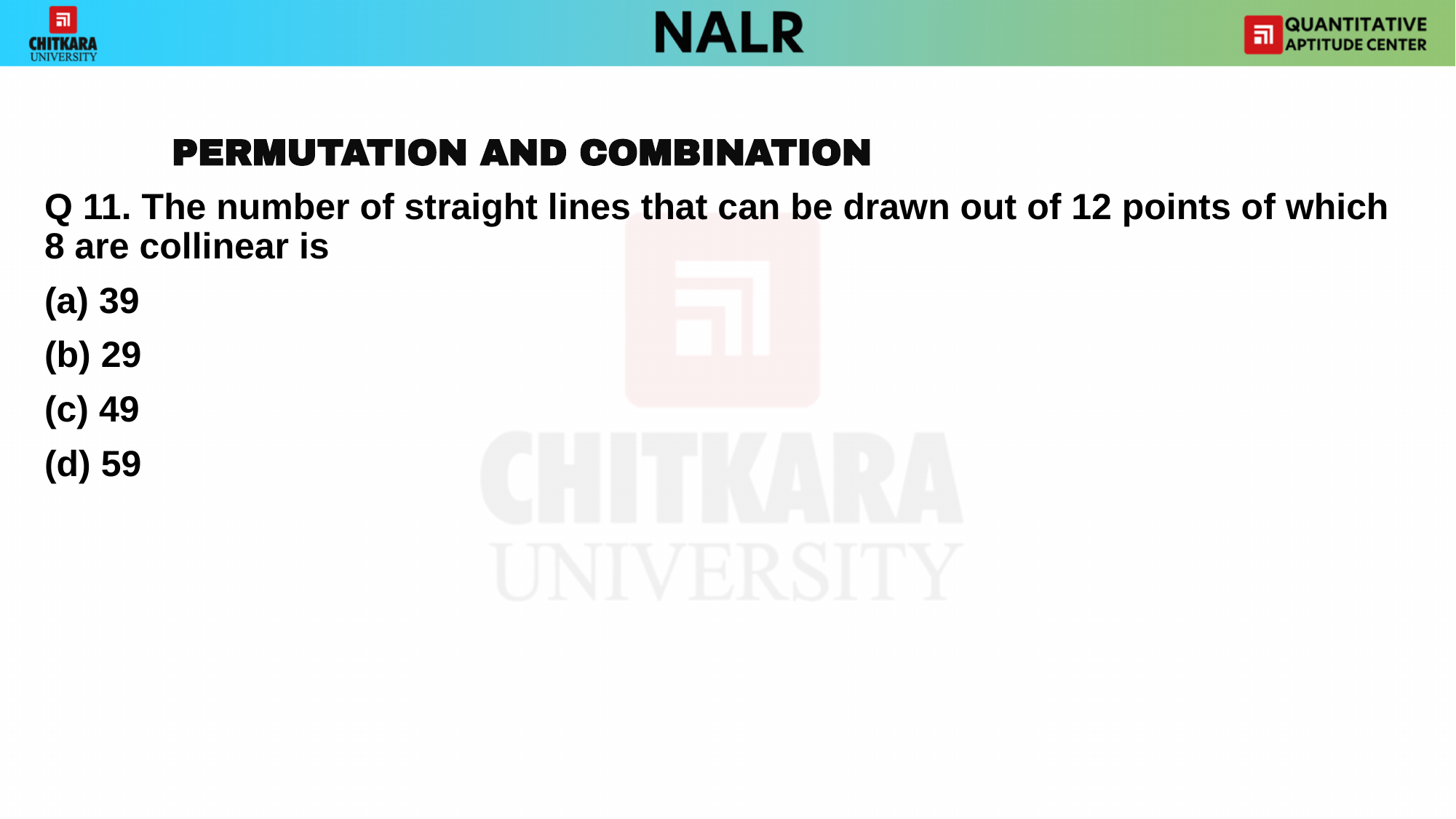

PERMUTATION AND COMBINATION
Q 11. The number of straight lines that can be drawn out of 12 points of which 8 are collinear is
(a) 39
(b) 29
(c) 49
(d) 59